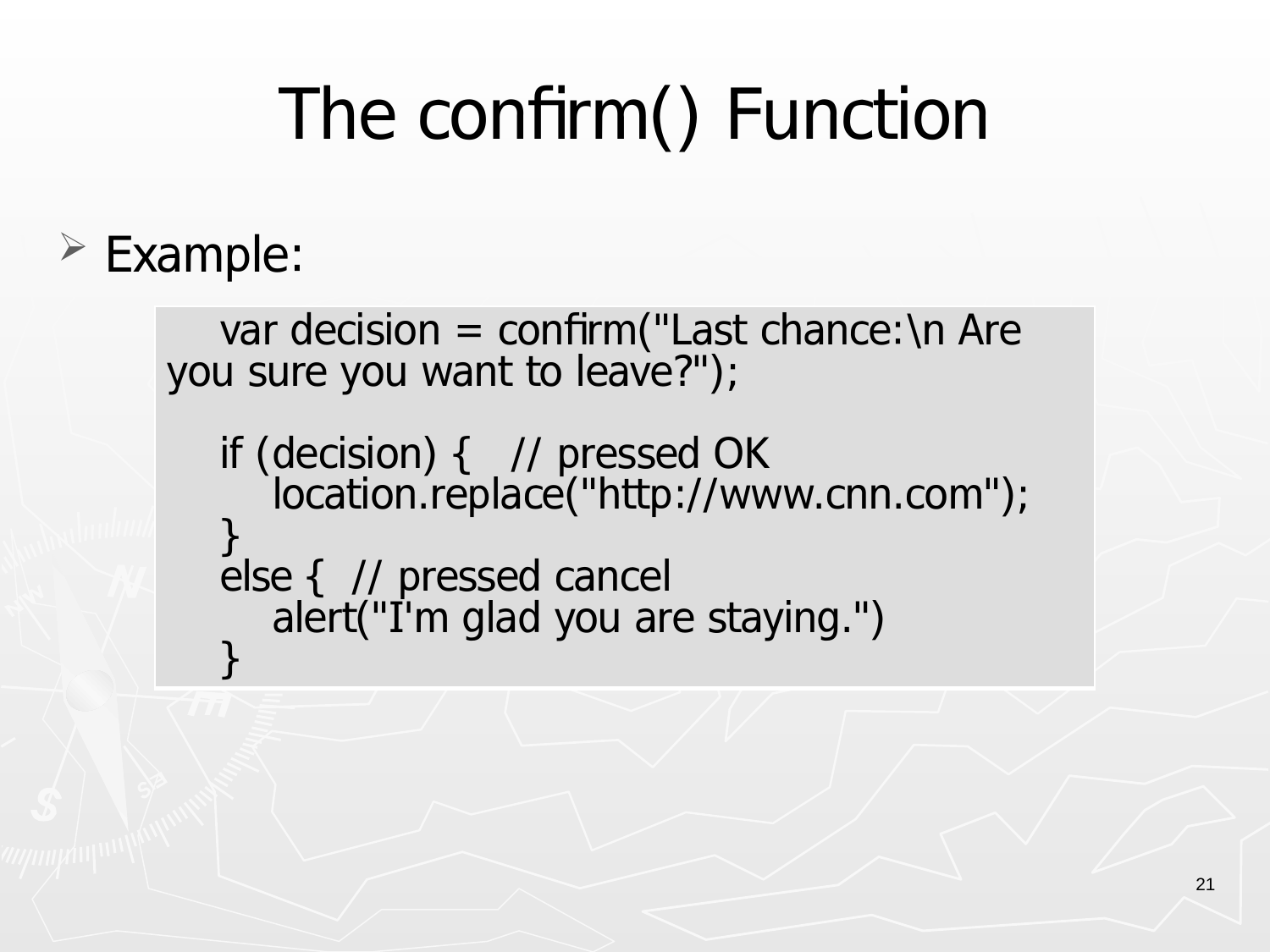

# The confirm() Function
Example:

| var decision = confirm("Last chance:\n Are you sure you want to leave?"); if (decision) { // pressed OK location.replace("http://www.cnn.com"); } else { // pressed cancel alert("I'm glad you are staying.") } |
| --- |
21